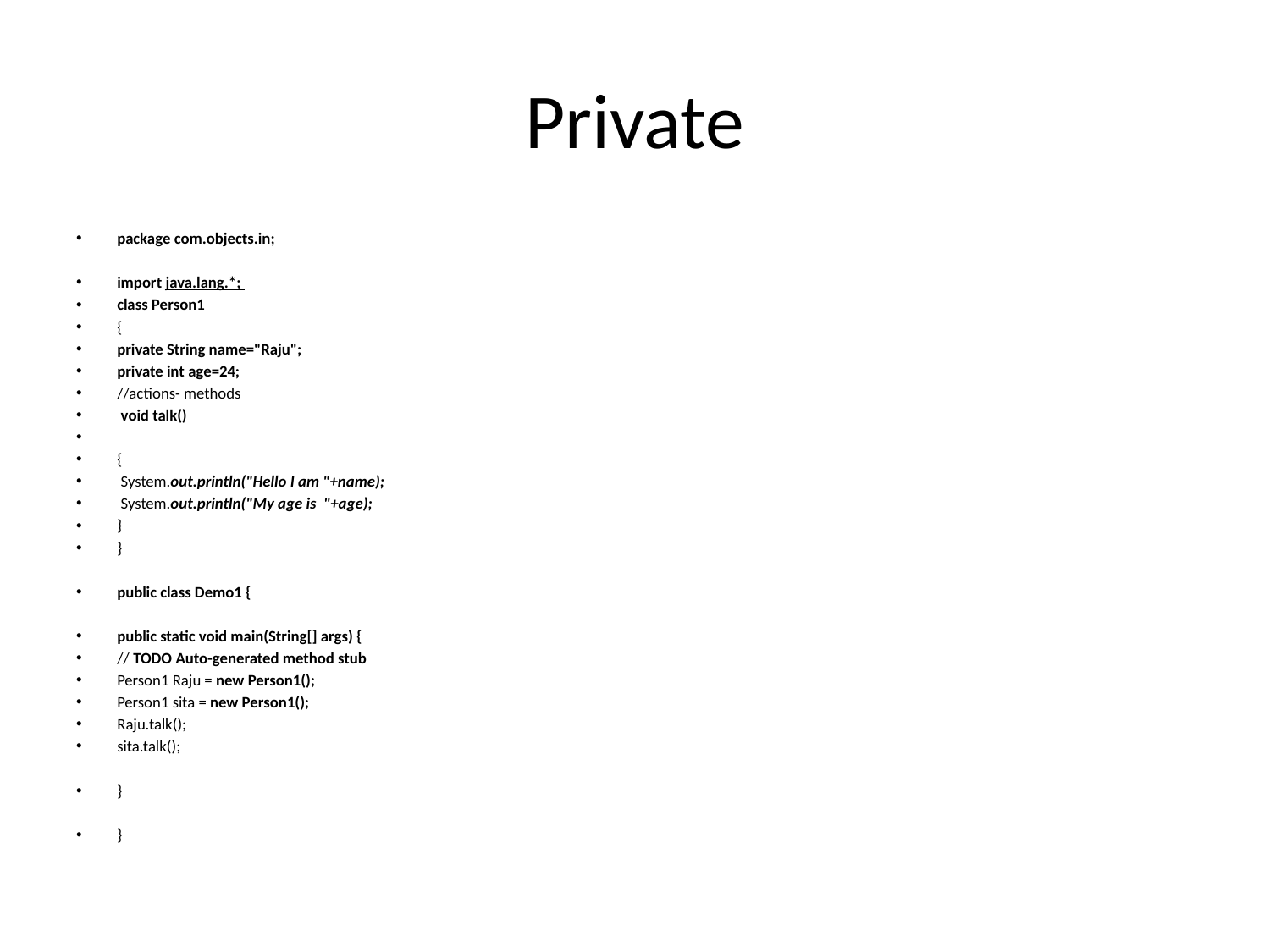

# Private
package com.objects.in;

import java.lang.*;
class Person1
{
private String name="Raju";
private int age=24;
//actions- methods
 void talk()

{
 System.out.println("Hello I am "+name);
 System.out.println("My age is  "+age);
}
}

public class Demo1 {

public static void main(String[] args) {
// TODO Auto-generated method stub
Person1 Raju = new Person1();
Person1 sita = new Person1();
Raju.talk();
sita.talk();

}

}